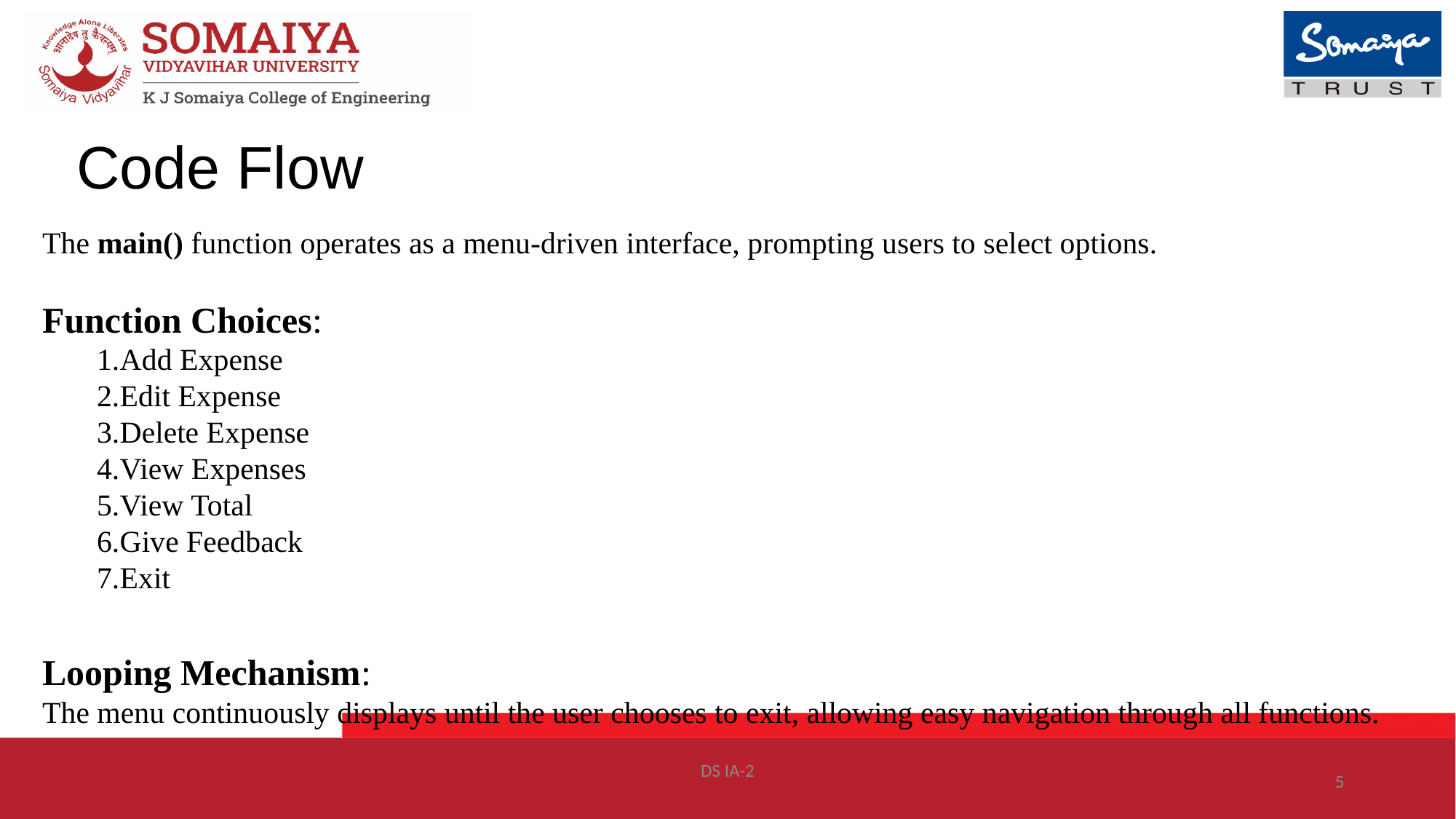

# Code Flow
The main() function operates as a menu-driven interface, prompting users to select options.

Function Choices:
Add Expense
Edit Expense
Delete Expense
View Expenses
View Total
Give Feedback
Exit

Looping Mechanism:
The menu continuously displays until the user chooses to exit, allowing easy navigation through all functions.

DS IA-2

5